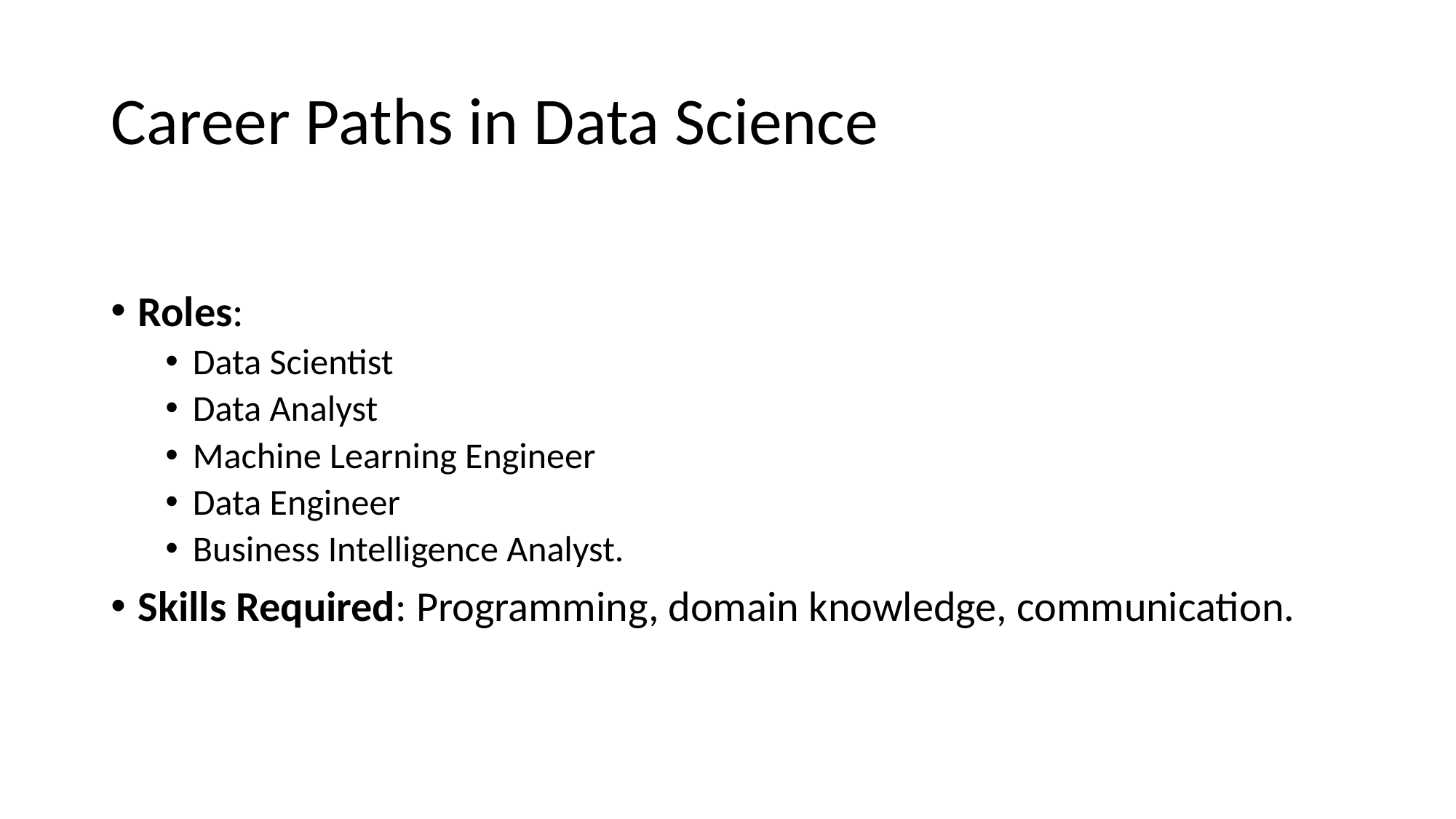

# Career Paths in Data Science

Roles:
Data Scientist
Data Analyst
Machine Learning Engineer
Data Engineer
Business Intelligence Analyst.
Skills Required: Programming, domain knowledge, communication.